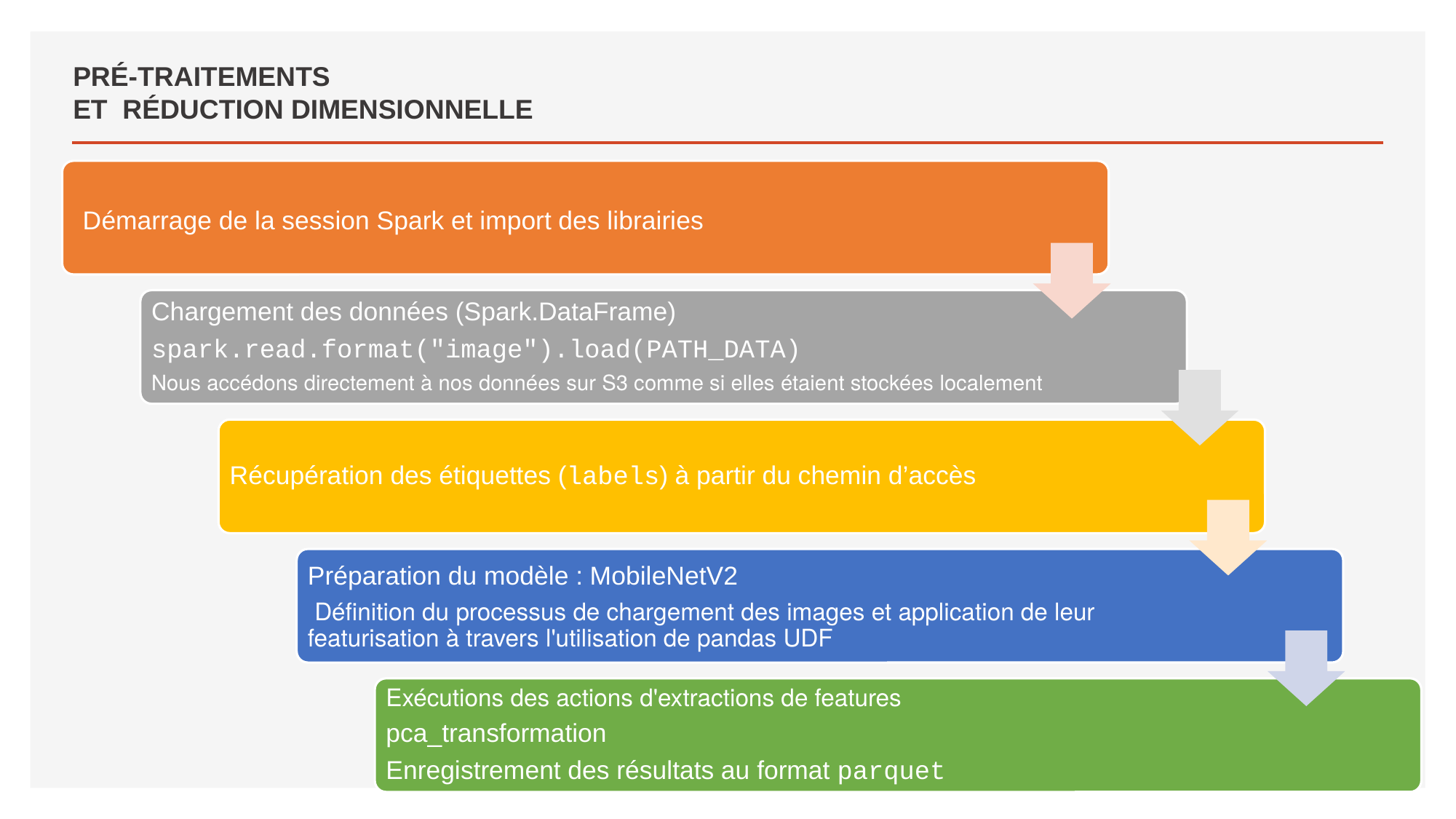

# Pré-traitements et  Réduction dimensionnelle

Démarrage de la session Spark et import des librairies
Changement des noms des répertoires (espaces)

Chargement des données (Spark.DataFrame)
spark.read.format("image").load(PATH_DATA)
Nous accédons directement à nos données sur S3 comme si elles étaient stockées localement

Récupération des étiquettes (labels) à partir du chemin d’accès

Préparation du modèle : MobileNetV2
 Définition du processus de chargement des images et application de leur featurisation à travers l'utilisation de pandas UDF

Exécutions des actions d'extractions de features
pca_transformation
Enregistrement des résultats au format parquet